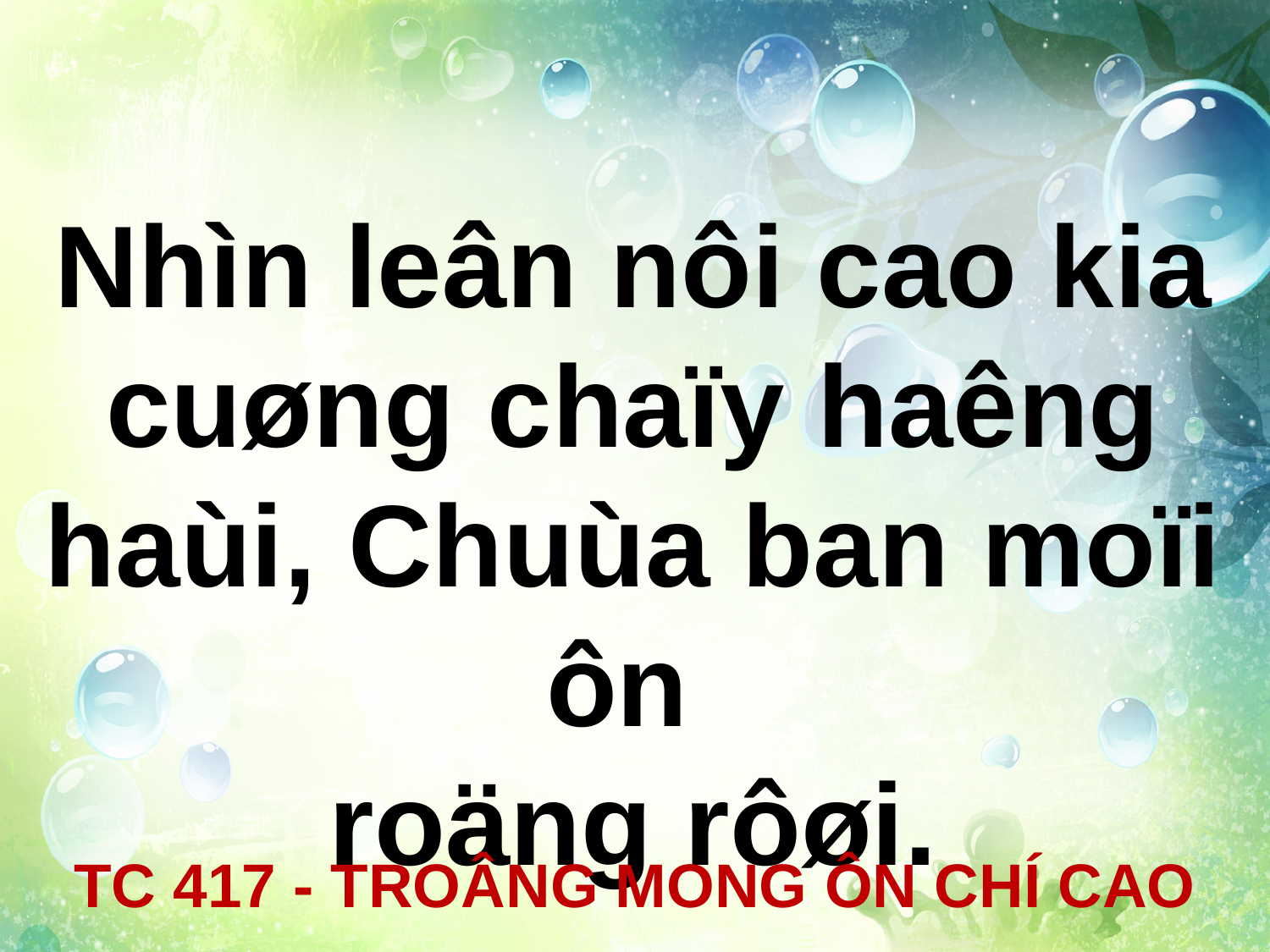

Nhìn leân nôi cao kia cuøng chaïy haêng haùi, Chuùa ban moïi ôn
roäng rôøi.
TC 417 - TROÂNG MONG ÔN CHÍ CAO